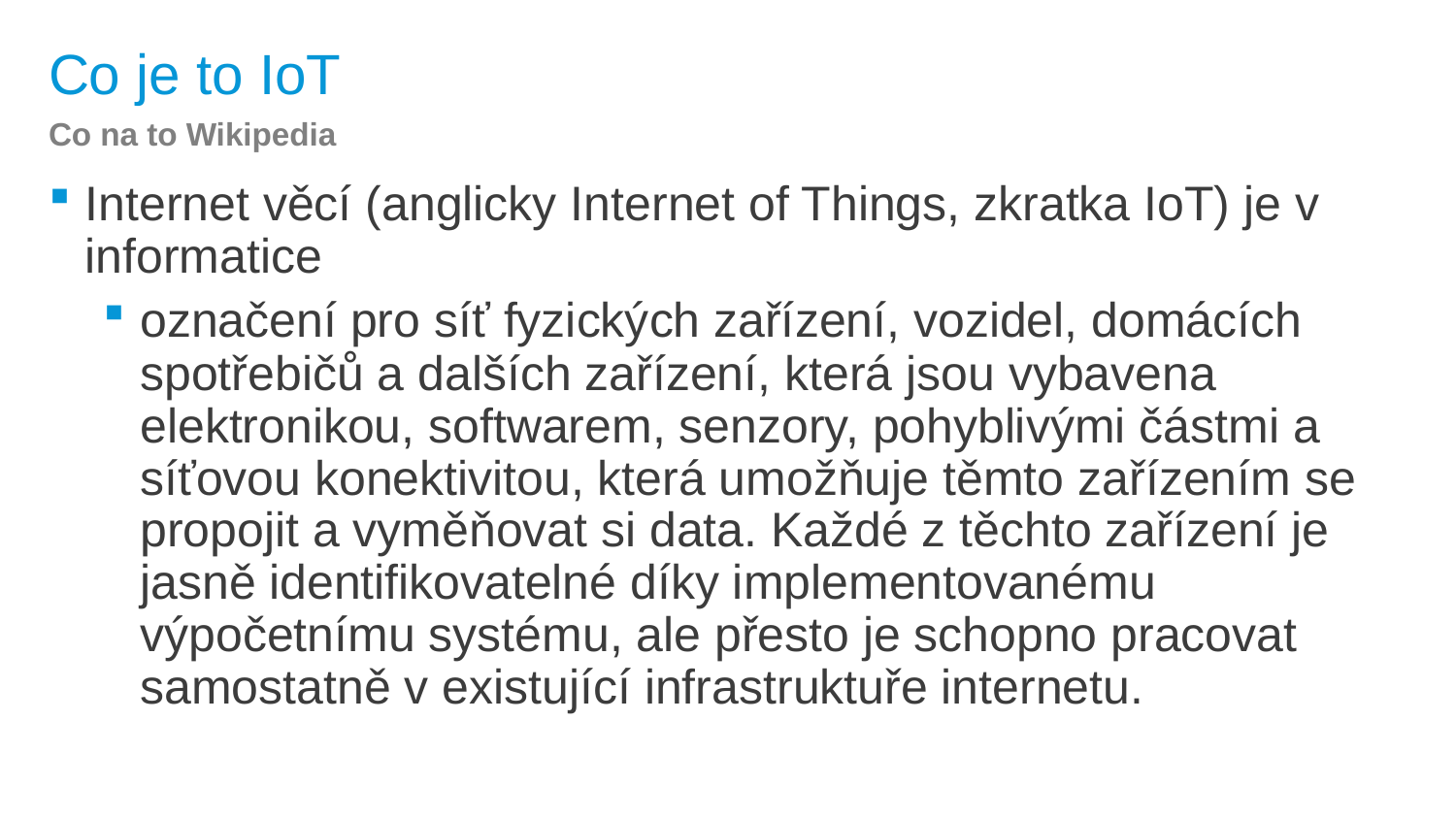

# Co je to IoT
Co na to Wikipedia
Internet věcí (anglicky Internet of Things, zkratka IoT) je v informatice
označení pro síť fyzických zařízení, vozidel, domácích spotřebičů a dalších zařízení, která jsou vybavena elektronikou, softwarem, senzory, pohyblivými částmi a síťovou konektivitou, která umožňuje těmto zařízením se propojit a vyměňovat si data. Každé z těchto zařízení je jasně identifikovatelné díky implementovanému výpočetnímu systému, ale přesto je schopno pracovat samostatně v existující infrastruktuře internetu.